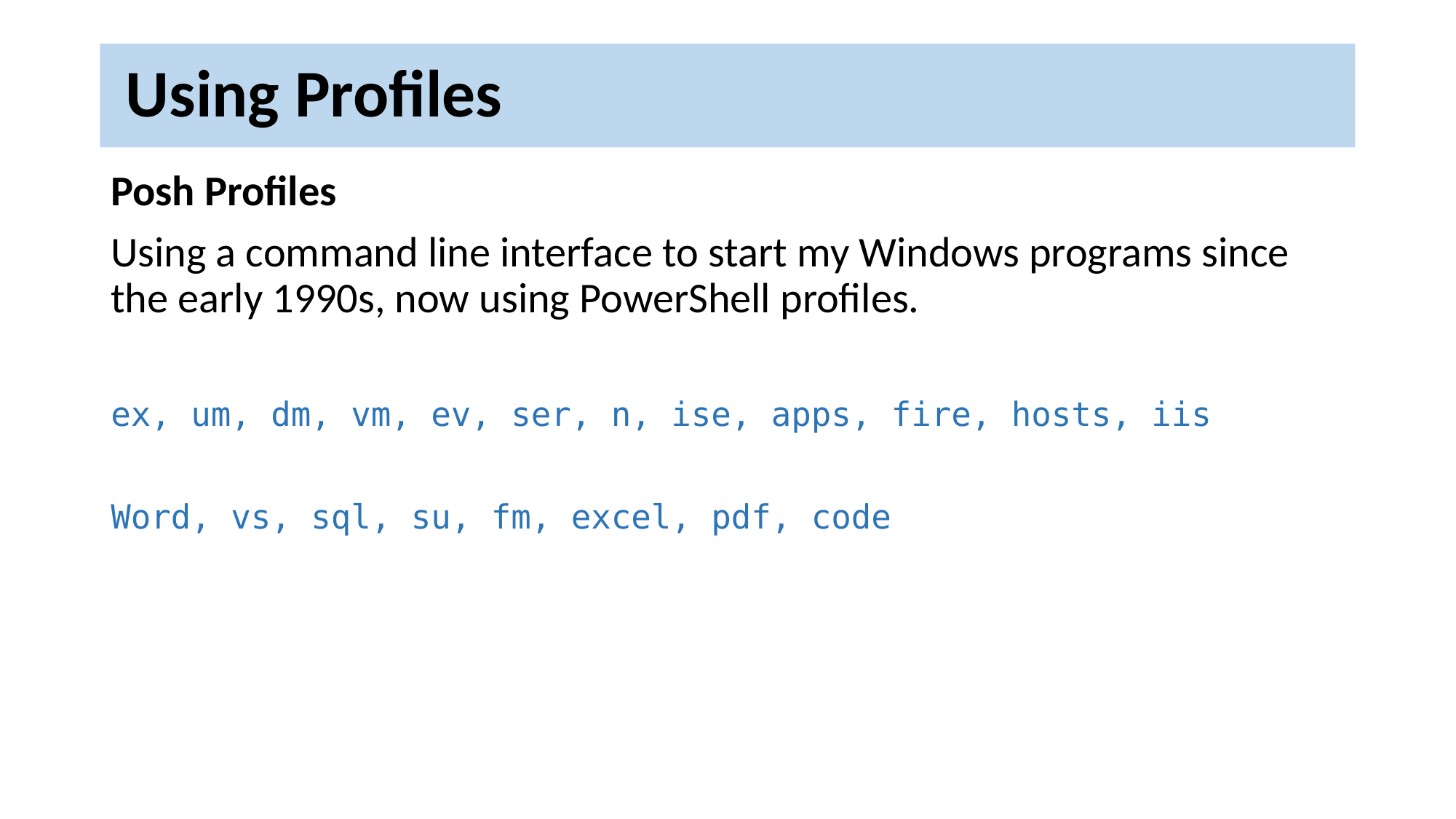

# Using Profiles
Posh Profiles
Using a command line interface to start my Windows programs since the early 1990s, now using PowerShell profiles.

ex, um, dm, vm, ev, ser, n, ise, apps, fire, hosts, iis

Word, vs, sql, su, fm, excel, pdf, code